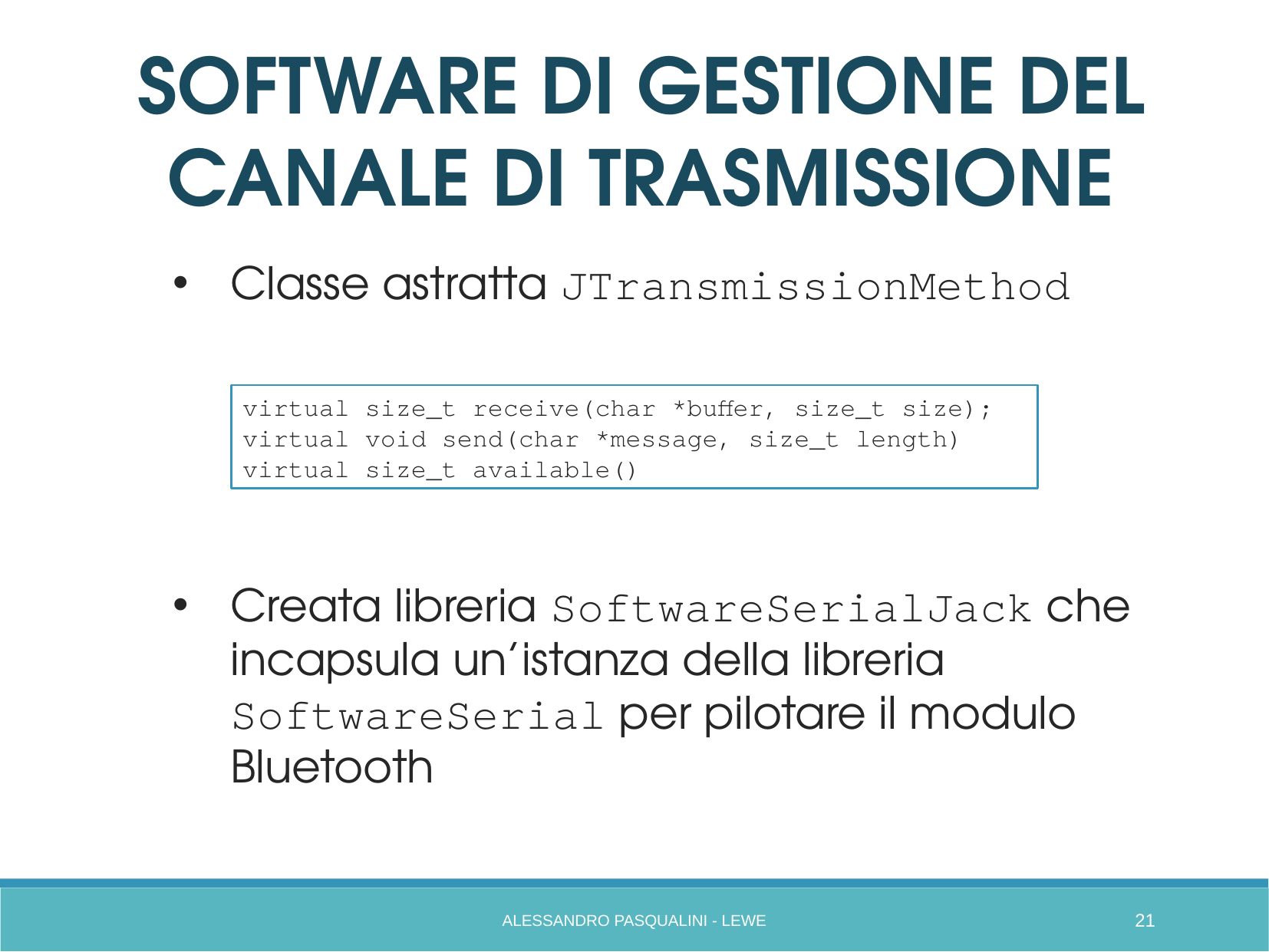

SOFTWARE DI GESTIONE DEL CANALE DI TRASMISSIONE
Classe astratta JTransmissionMethod

Creata libreria SoftwareSerialJack che incapsula un’istanza della libreria SoftwareSerial per pilotare il modulo Bluetooth
virtual size_t receive(char *buffer, size_t size);
virtual void send(char *message, size_t length)
virtual size_t available()
Alessandro Pasqualini - LEWE
21